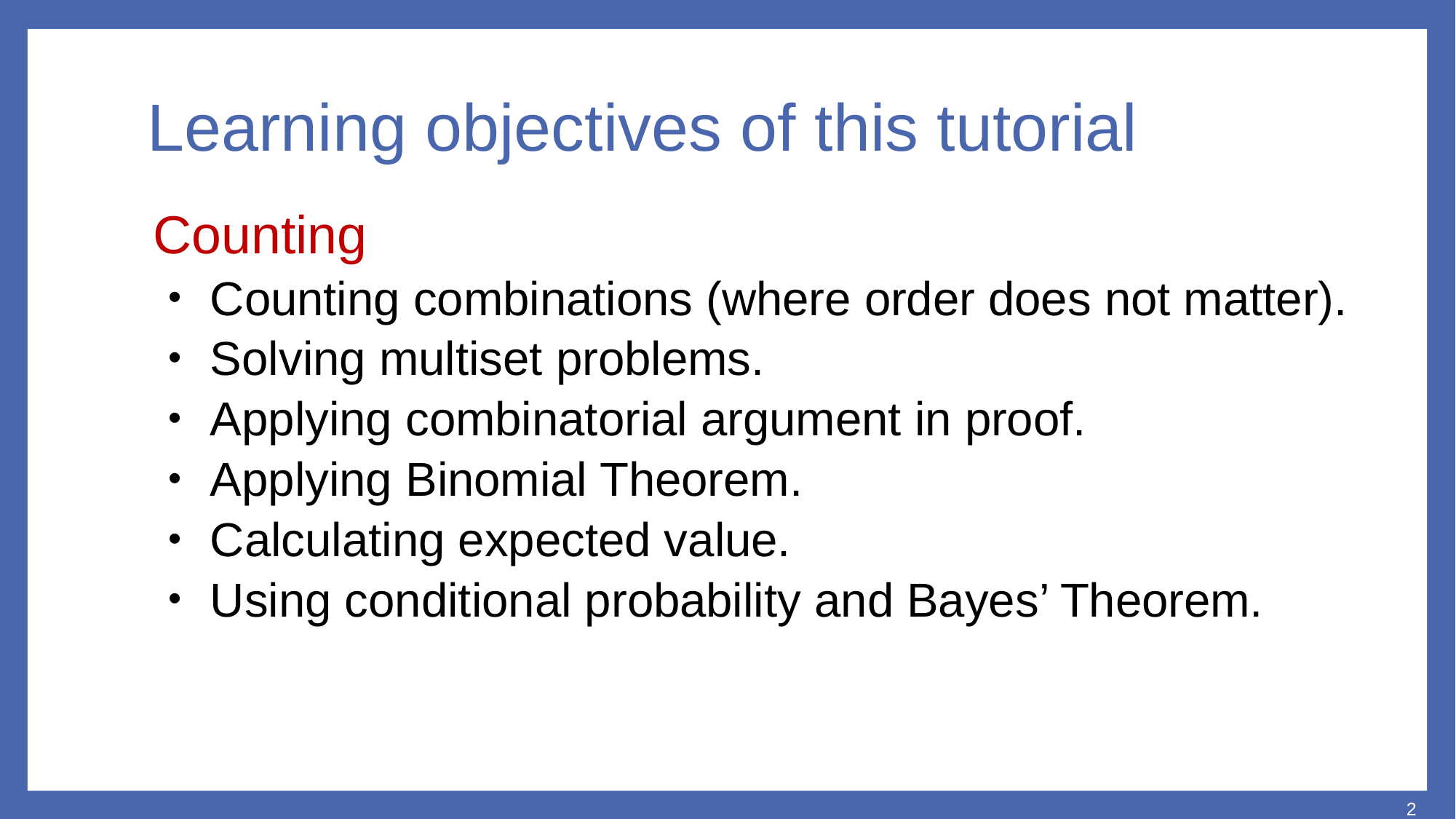

# Learning objectives of this tutorial
Counting
Counting combinations (where order does not matter).
Solving multiset problems.
Applying combinatorial argument in proof.
Applying Binomial Theorem.
Calculating expected value.
Using conditional probability and Bayes’ Theorem.
2